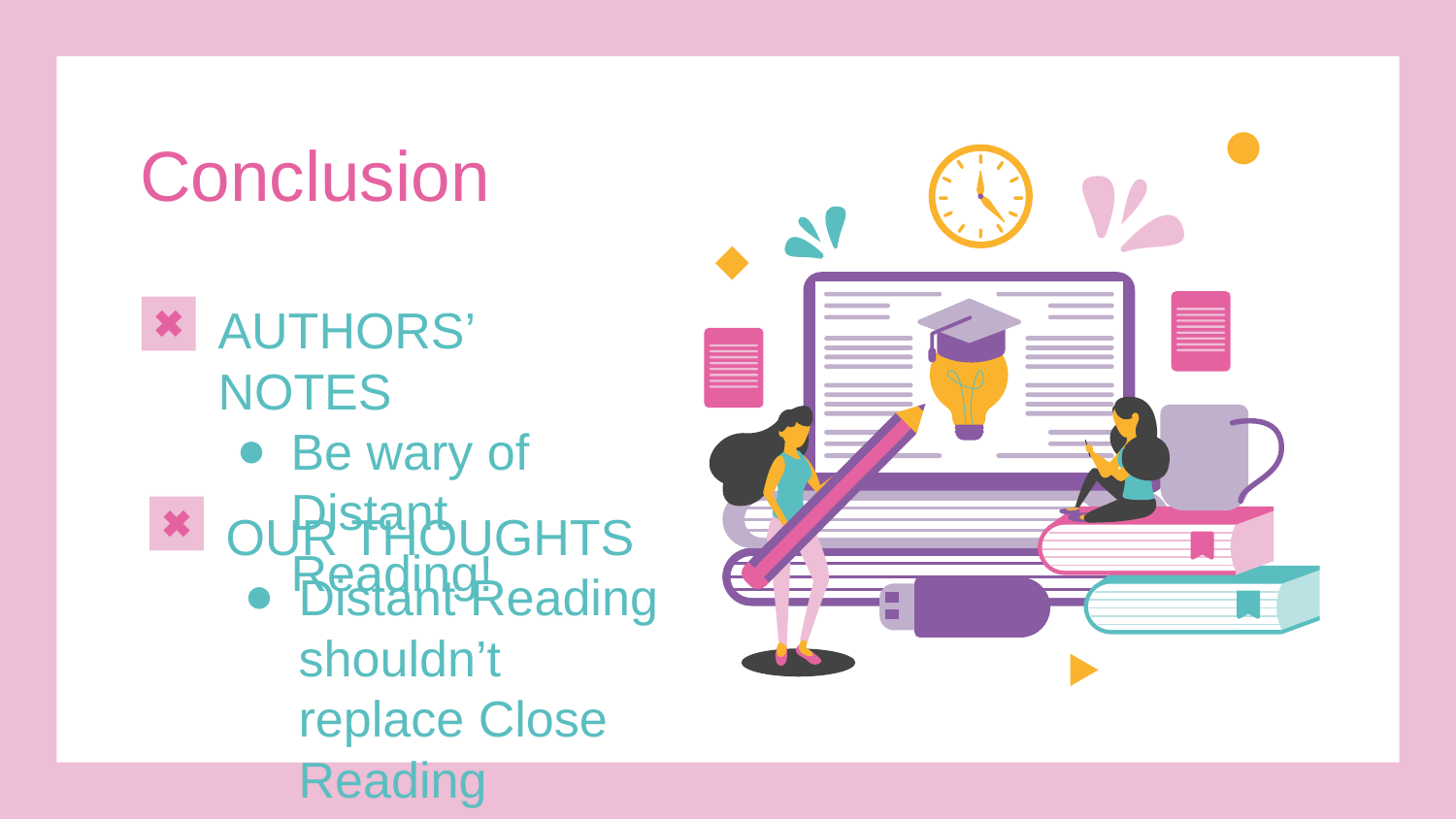

# Conclusion

AUTHORS’ NOTES
Be wary of Distant Reading!

OUR THOUGHTS
Distant Reading shouldn’t  replace Close Reading